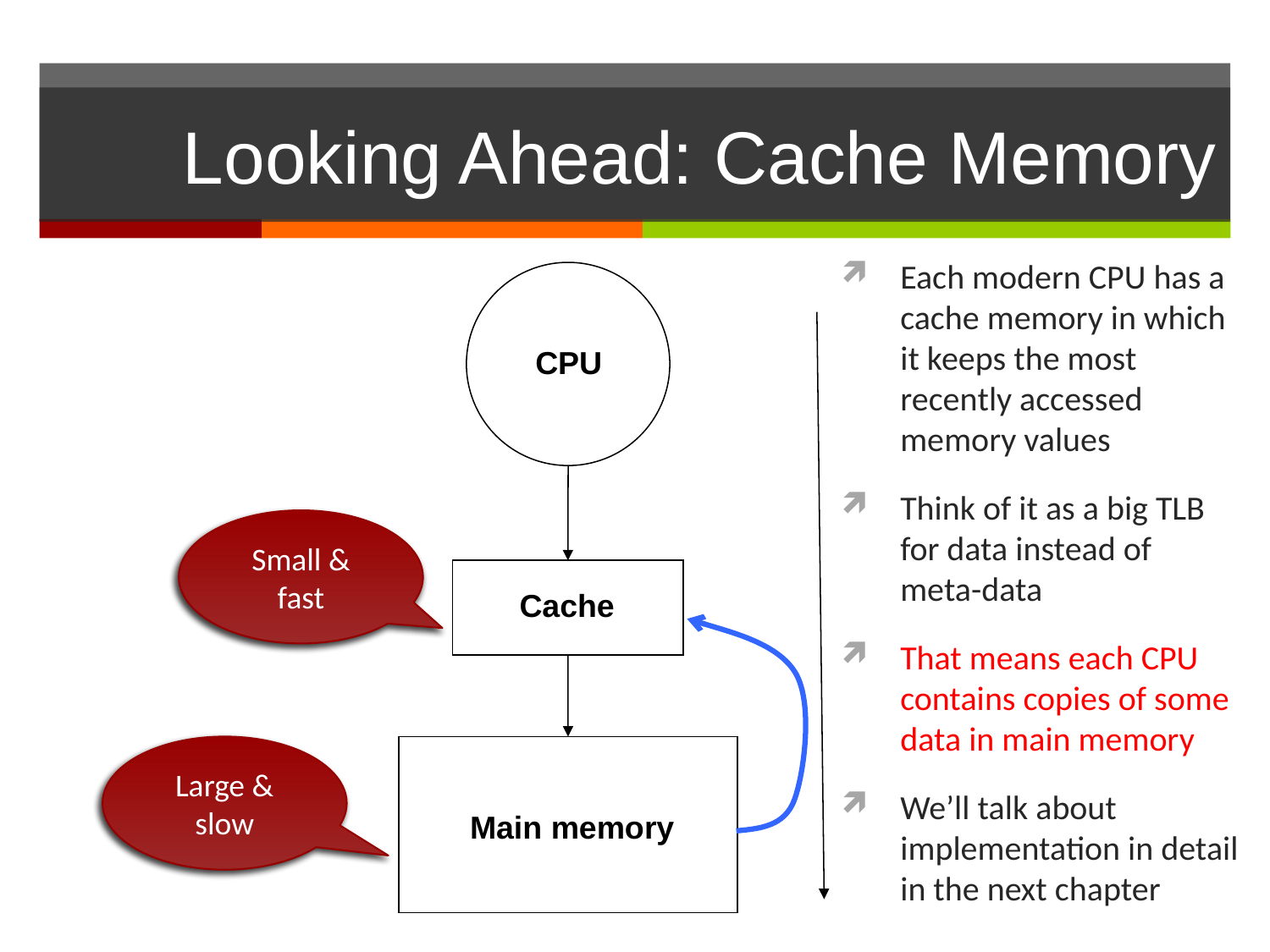

# Looking Ahead: Cache Memory
Each modern CPU has a cache memory in which it keeps the most recently accessed memory values
Think of it as a big TLB for data instead of meta-data
That means each CPU contains copies of some data in main memory
We’ll talk about implementation in detail in the next chapter

CPU

Cache

Main memory

Small & fast

Large & slow